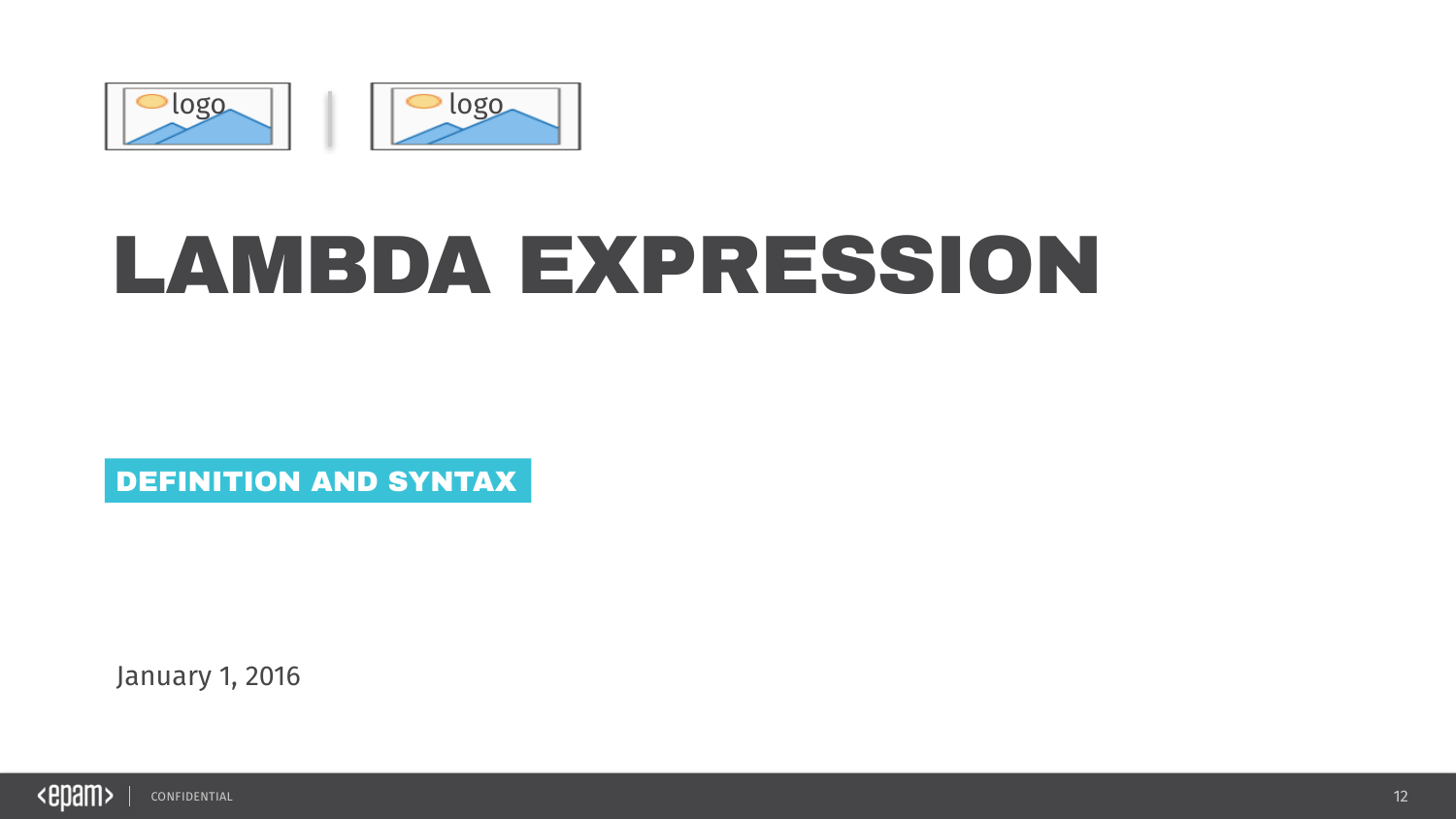

Lambda Expression
Definition and Syntax
January 1, 2016